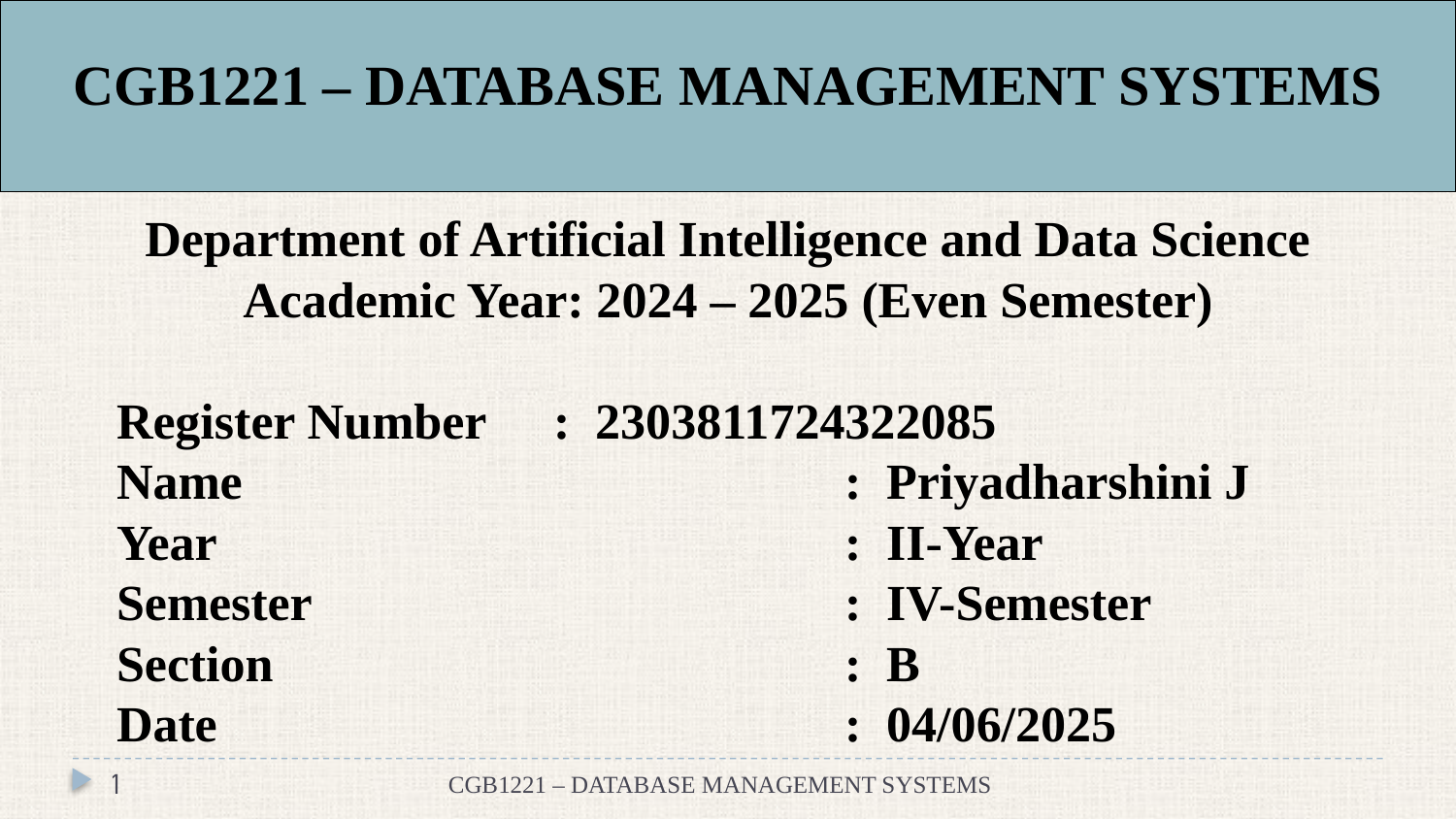

# CGB1221 – DATABASE MANAGEMENT SYSTEMS

Department of Artificial Intelligence and Data Science
Academic Year: 2024 – 2025 (Even Semester)

Register Number	:  2303811724322085
Name					:  Priyadharshini J
Year					:  II-Year
Semester				:  IV-Semester
Section				:  B
Date					:  04/06/2025
1
CGB1221 – DATABASE MANAGEMENT SYSTEMS